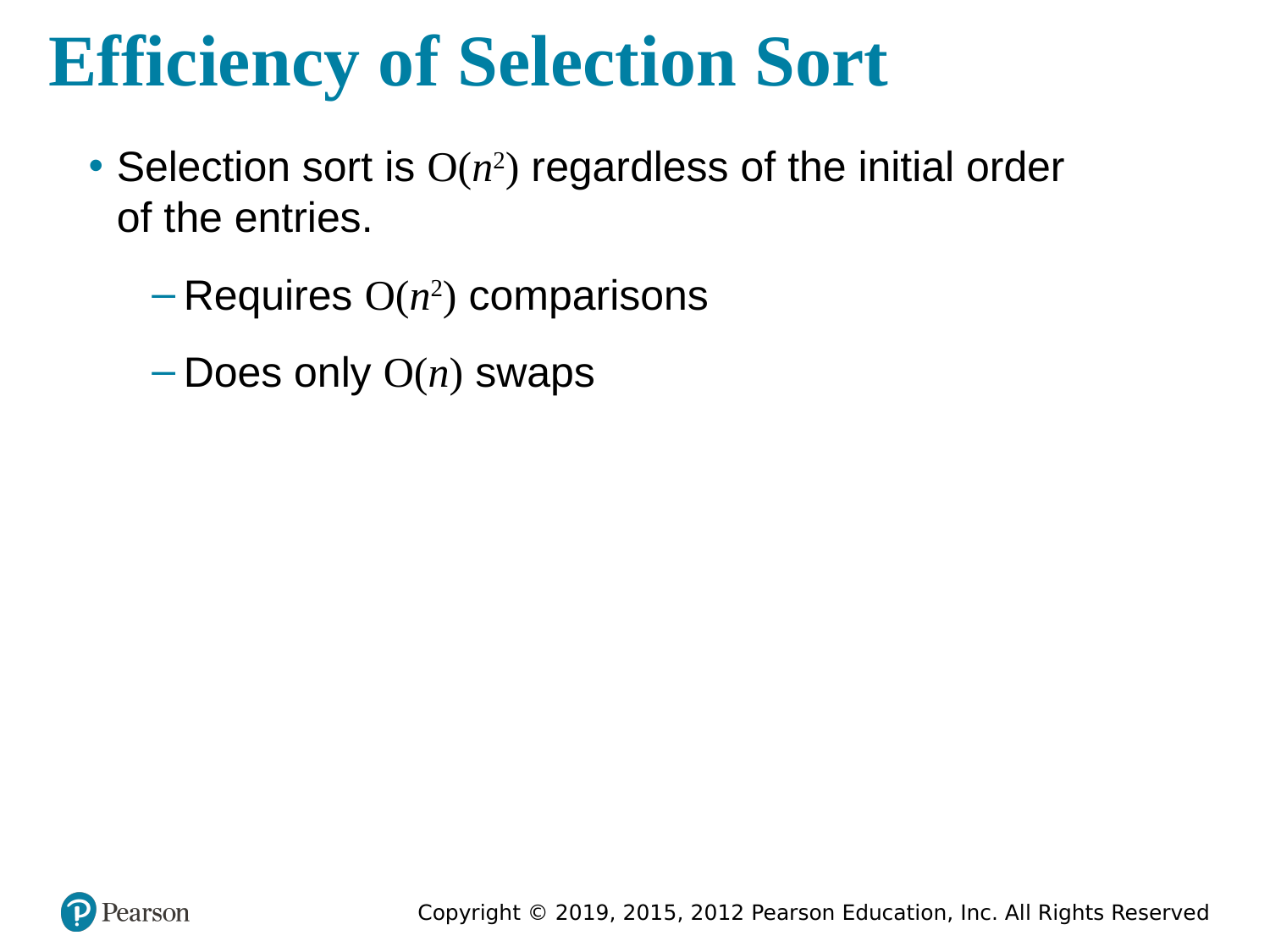

# Efficiency of Selection Sort
Selection sort is O(n2) regardless of the initial order of the entries.
Requires O(n2) comparisons
Does only O(n) swaps